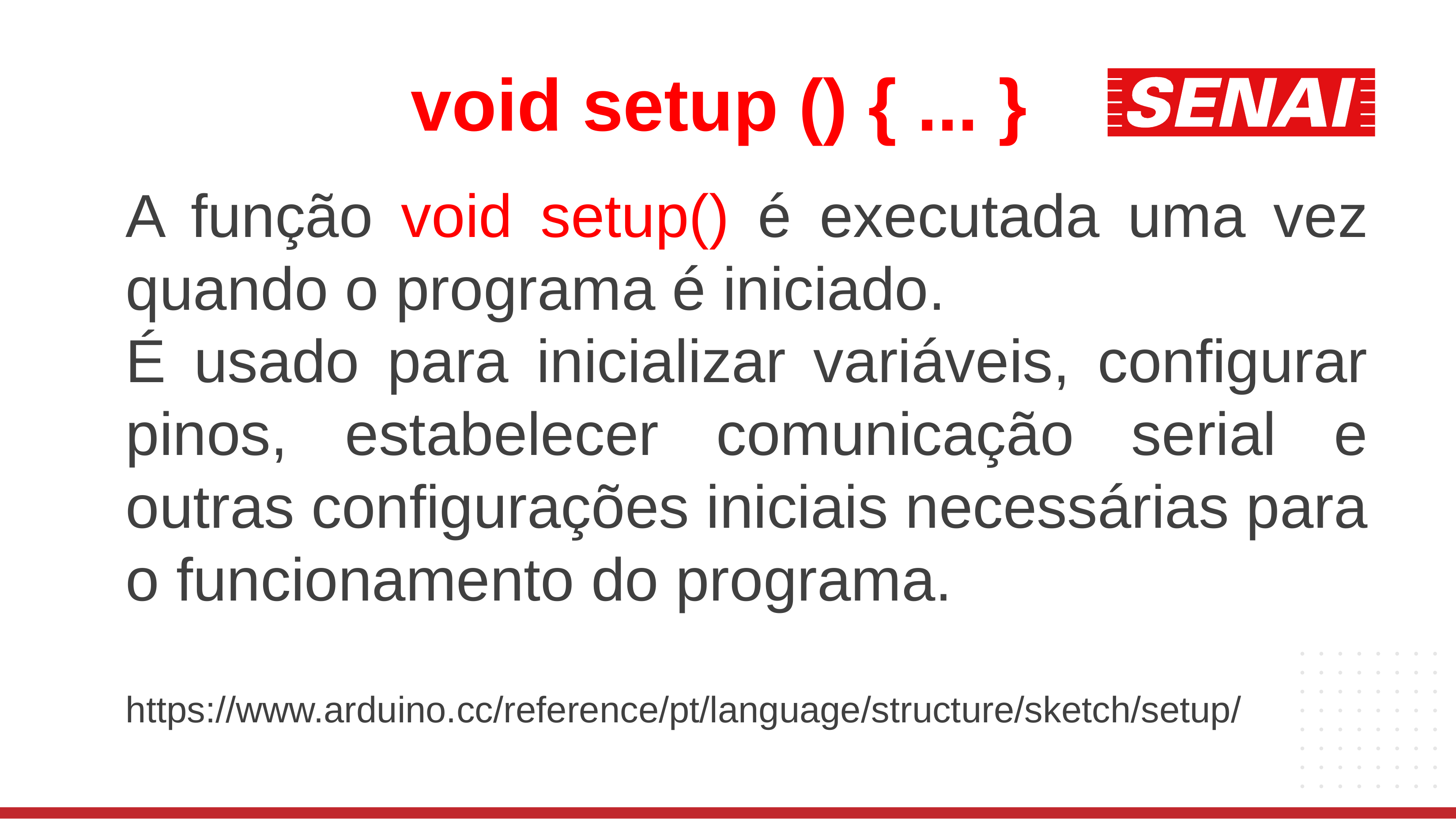

void setup () { ... }

A função void setup() é executada uma vez quando o programa é iniciado.
É usado para inicializar variáveis, configurar pinos, estabelecer comunicação serial e outras configurações iniciais necessárias para o funcionamento do programa.

https://www.arduino.cc/reference/pt/language/structure/sketch/setup/